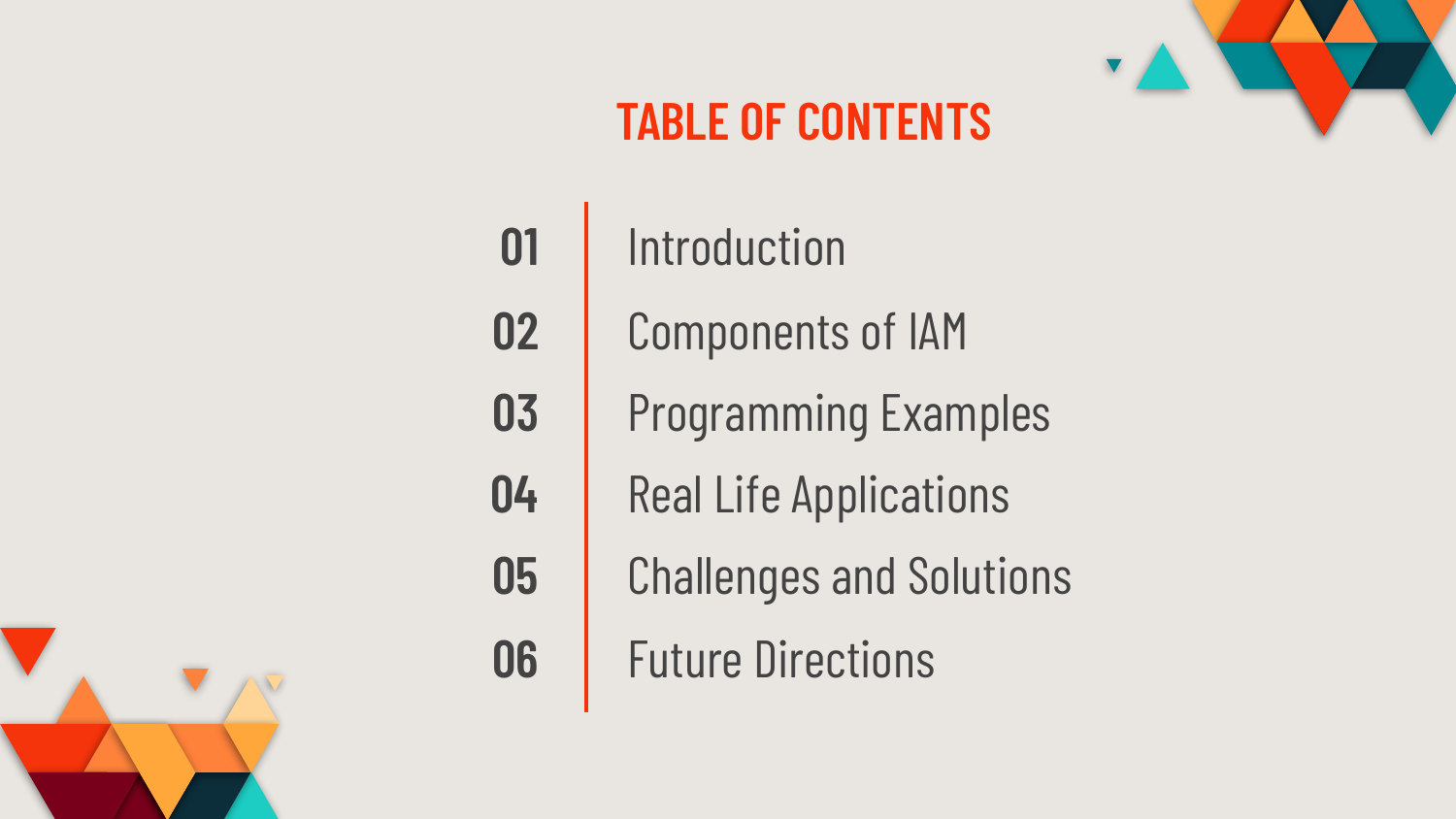

TABLE OF CONTENTS
01
Introduction
02
# Components of IAM
03
Programming Examples
04
Real Life Applications
05
Challenges and Solutions
06
Future Directions